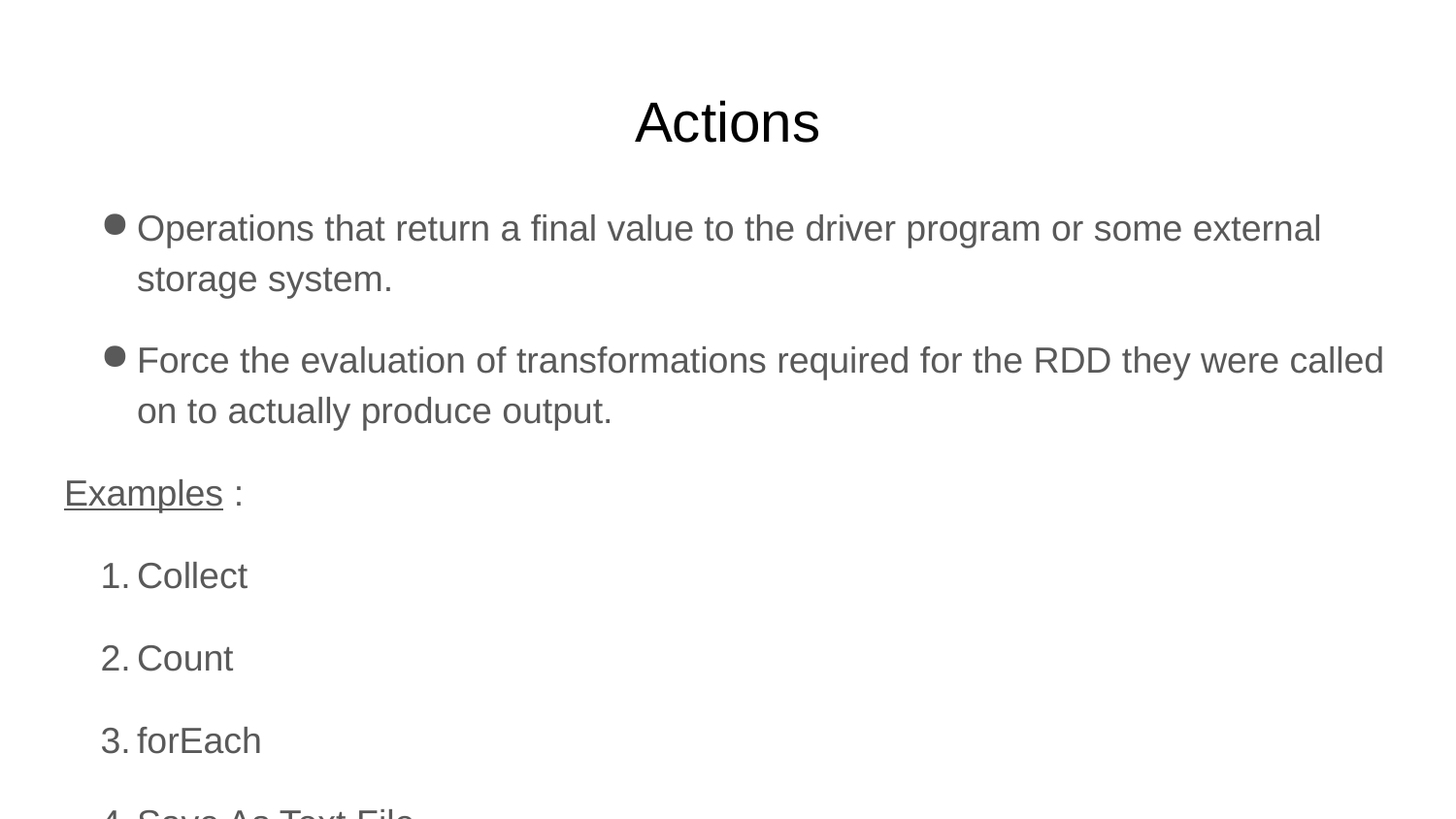

# Actions
Operations that return a final value to the driver program or some external storage system.
Force the evaluation of transformations required for the RDD they were called on to actually produce output.
Examples :
Collect
Count
forEach
Save As Text File